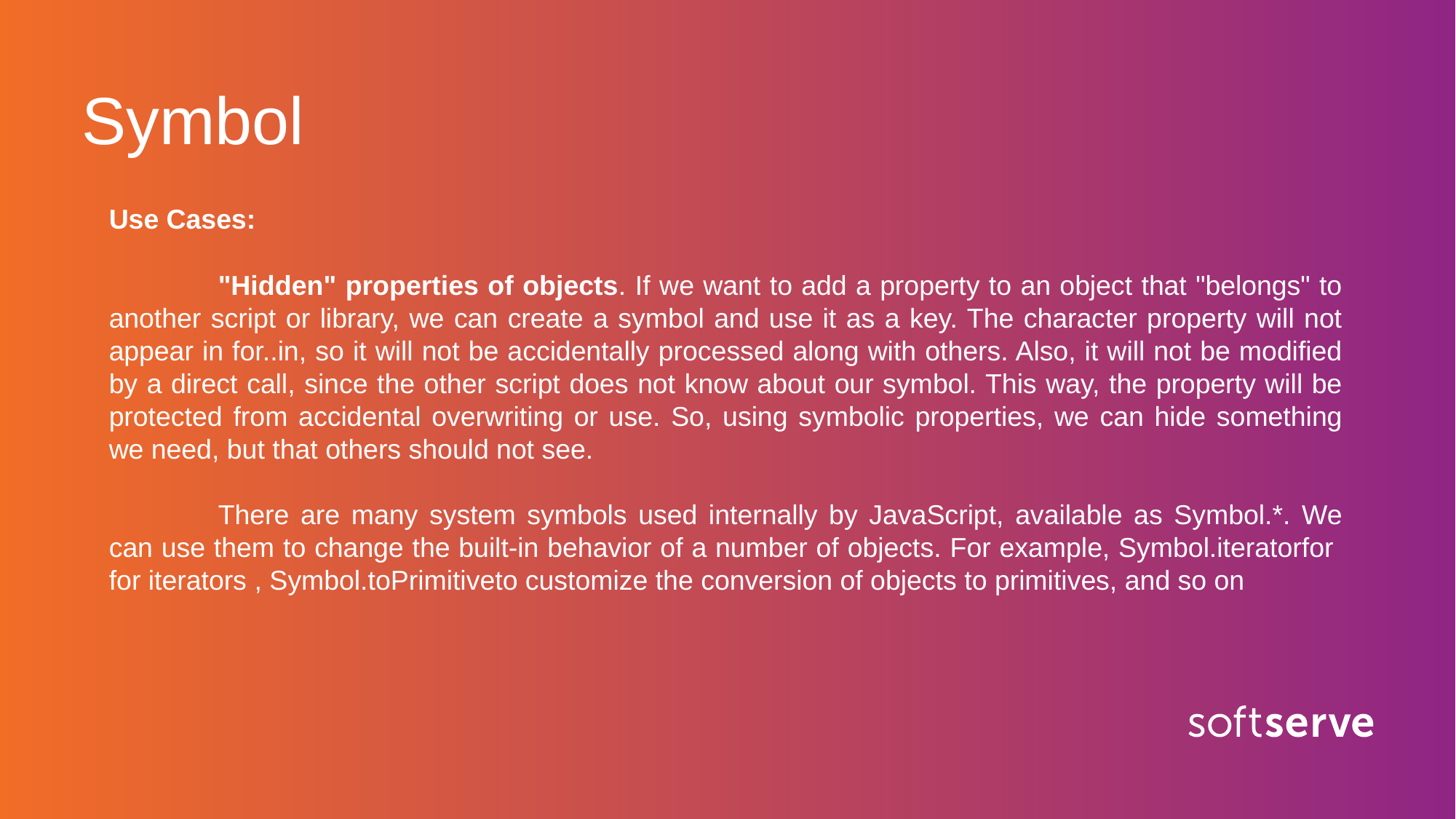

Symbol
Use Cases:
	"Hidden" properties of objects. If we want to add a property to an object that "belongs" to another script or library, we can create a symbol and use it as a key. The character property will not appear in for..in, so it will not be accidentally processed along with others. Also, it will not be modified by a direct call, since the other script does not know about our symbol. This way, the property will be protected from accidental overwriting or use. So, using symbolic properties, we can hide something we need, but that others should not see.

	There are many system symbols used internally by JavaScript, available as Symbol.*. We can use them to change the built-in behavior of a number of objects. For example, Symbol.iteratorfor  for iterators , Symbol.toPrimitiveto customize the conversion of objects to primitives, and so on